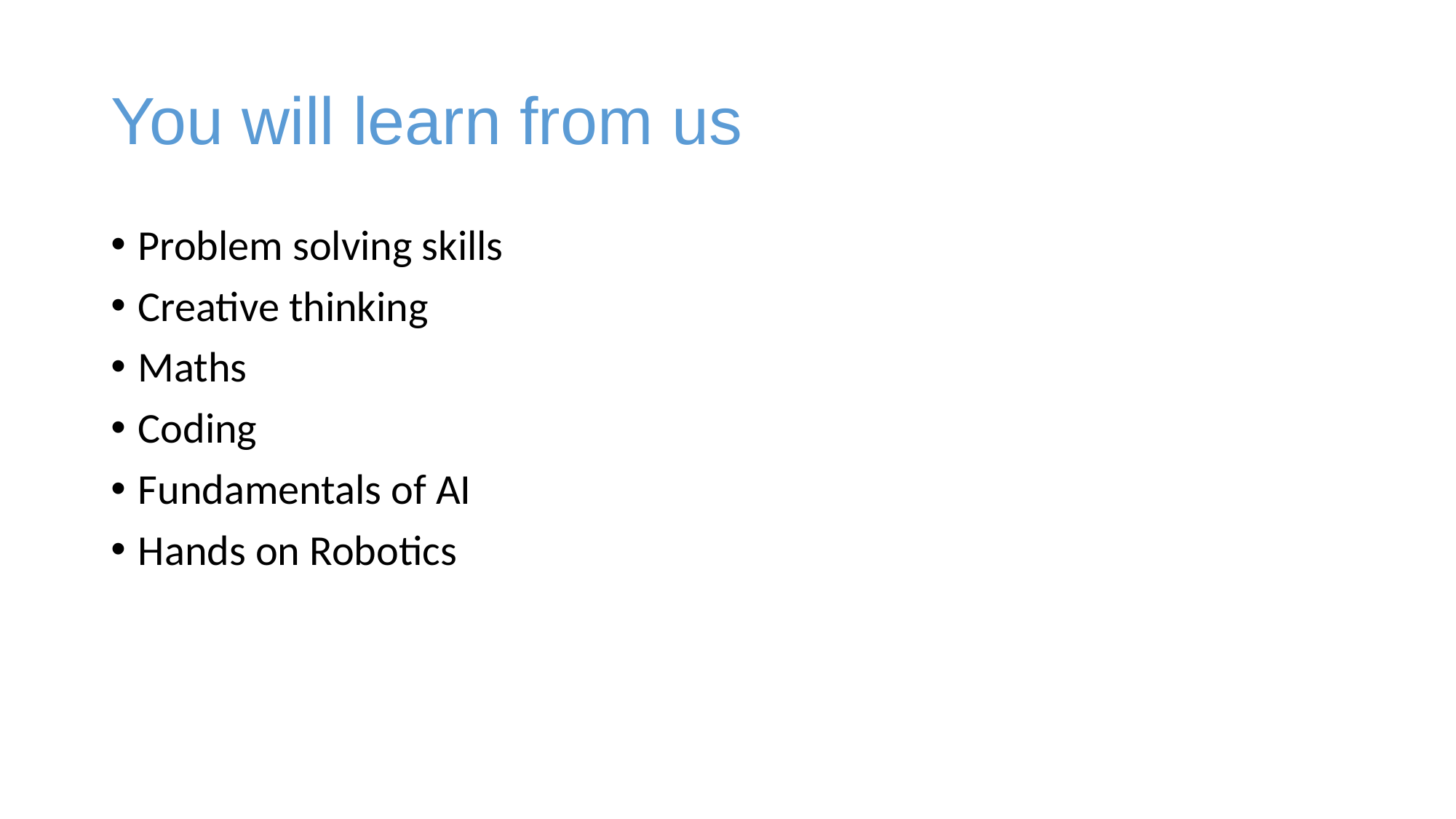

# You will learn from us
Problem solving skills
Creative thinking
Maths
Coding
Fundamentals of AI
Hands on Robotics